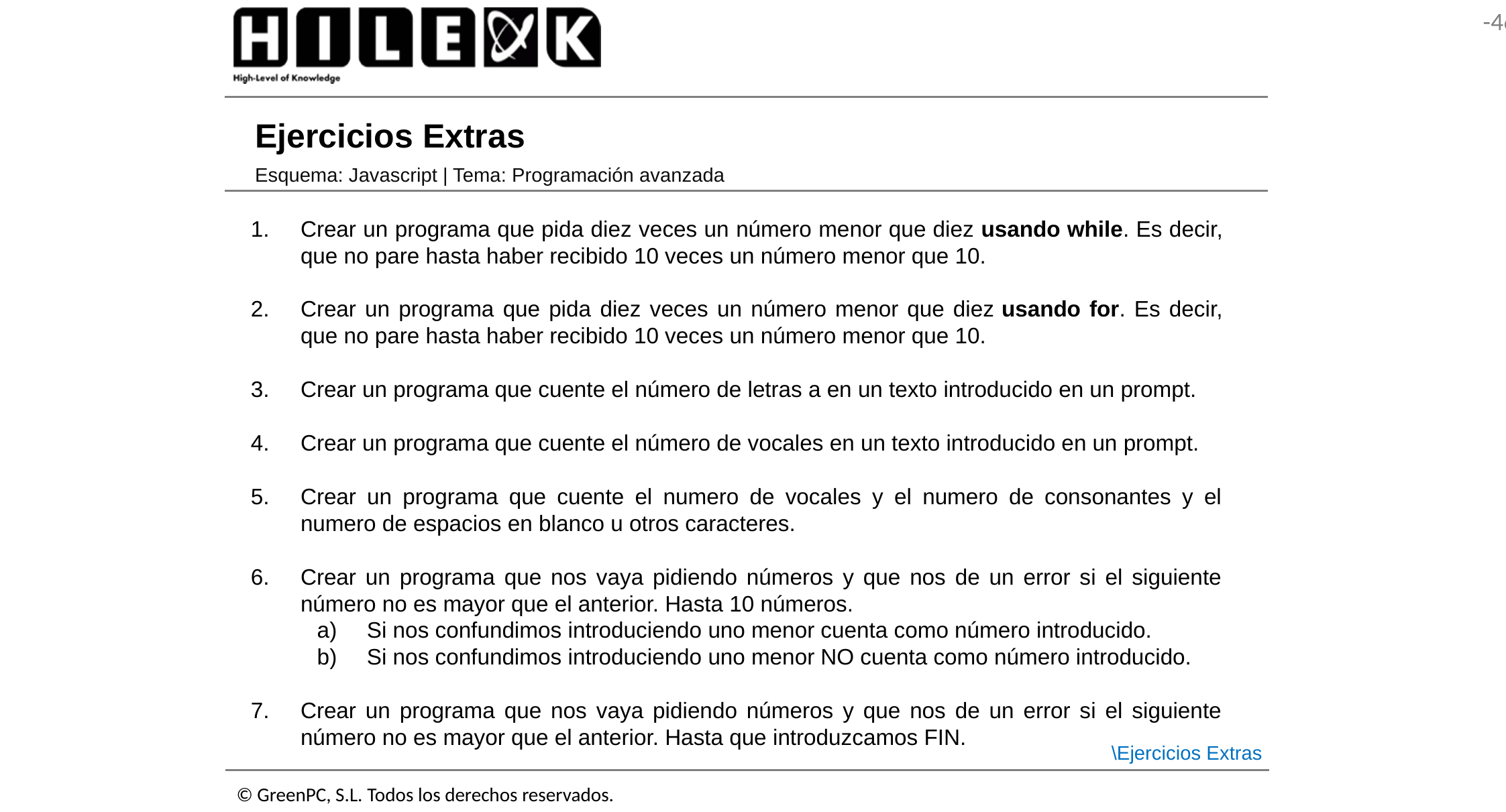

# Ejercicios Extras
Esquema: Javascript | Tema: Programación avanzada
Crear un programa que pida diez veces un número menor que diez usando while. Es decir, que no pare hasta haber recibido 10 veces un número menor que 10.

Crear un programa que pida diez veces un número menor que diez usando for. Es decir, que no pare hasta haber recibido 10 veces un número menor que 10.

Crear un programa que cuente el número de letras a en un texto introducido en un prompt.

Crear un programa que cuente el número de vocales en un texto introducido en un prompt.

Crear un programa que cuente el numero de vocales y el numero de consonantes y el numero de espacios en blanco u otros caracteres.

Crear un programa que nos vaya pidiendo números y que nos de un error si el siguiente número no es mayor que el anterior. Hasta 10 números.
Si nos confundimos introduciendo uno menor cuenta como número introducido.
Si nos confundimos introduciendo uno menor NO cuenta como número introducido.

Crear un programa que nos vaya pidiendo números y que nos de un error si el siguiente número no es mayor que el anterior. Hasta que introduzcamos FIN.
\Ejercicios Extras